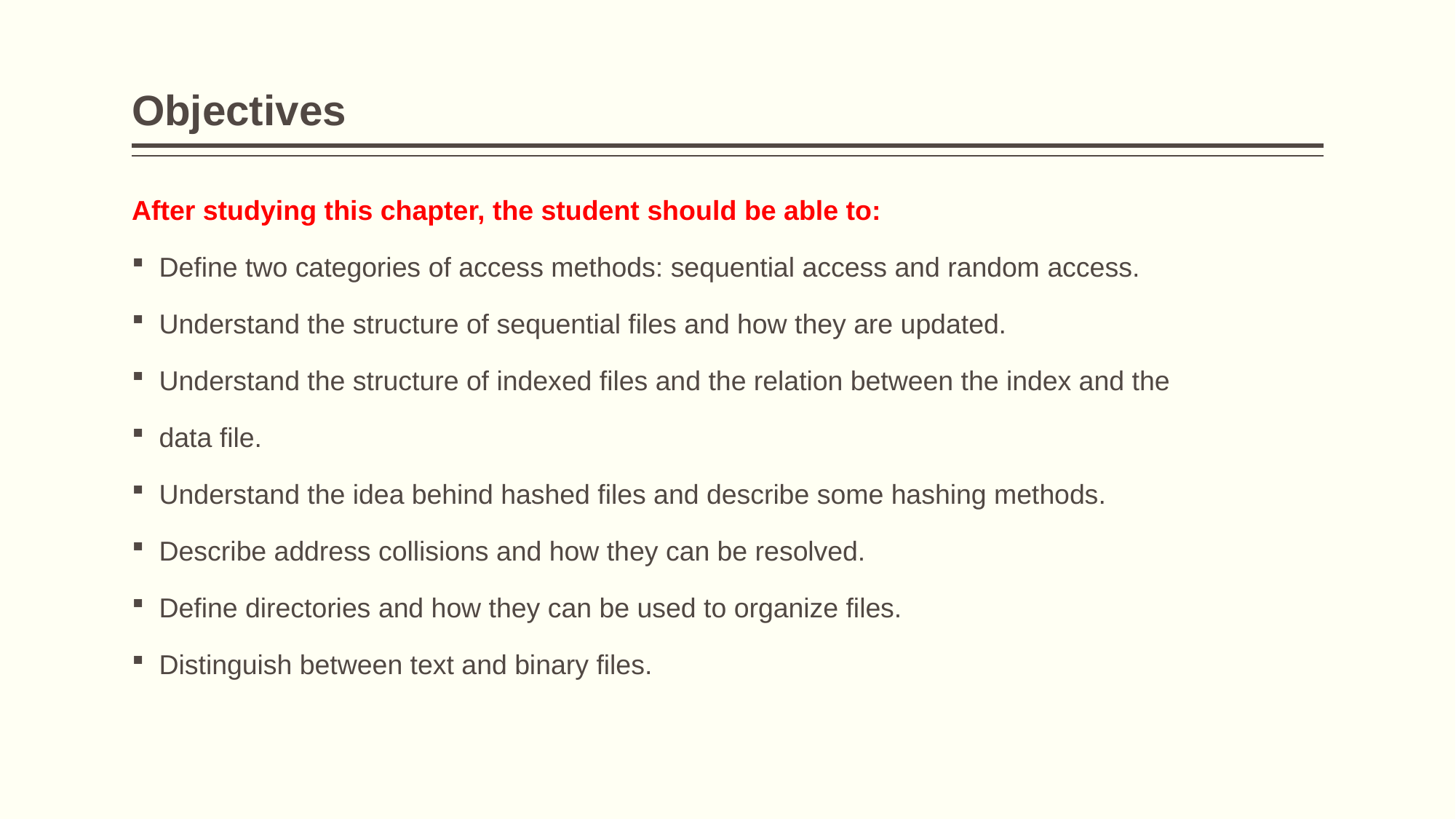

# Objectives
After studying this chapter, the student should be able to:
Define two categories of access methods: sequential access and random access.
Understand the structure of sequential files and how they are updated.
Understand the structure of indexed files and the relation between the index and the
data file.
Understand the idea behind hashed files and describe some hashing methods.
Describe address collisions and how they can be resolved.
Define directories and how they can be used to organize files.
Distinguish between text and binary files.